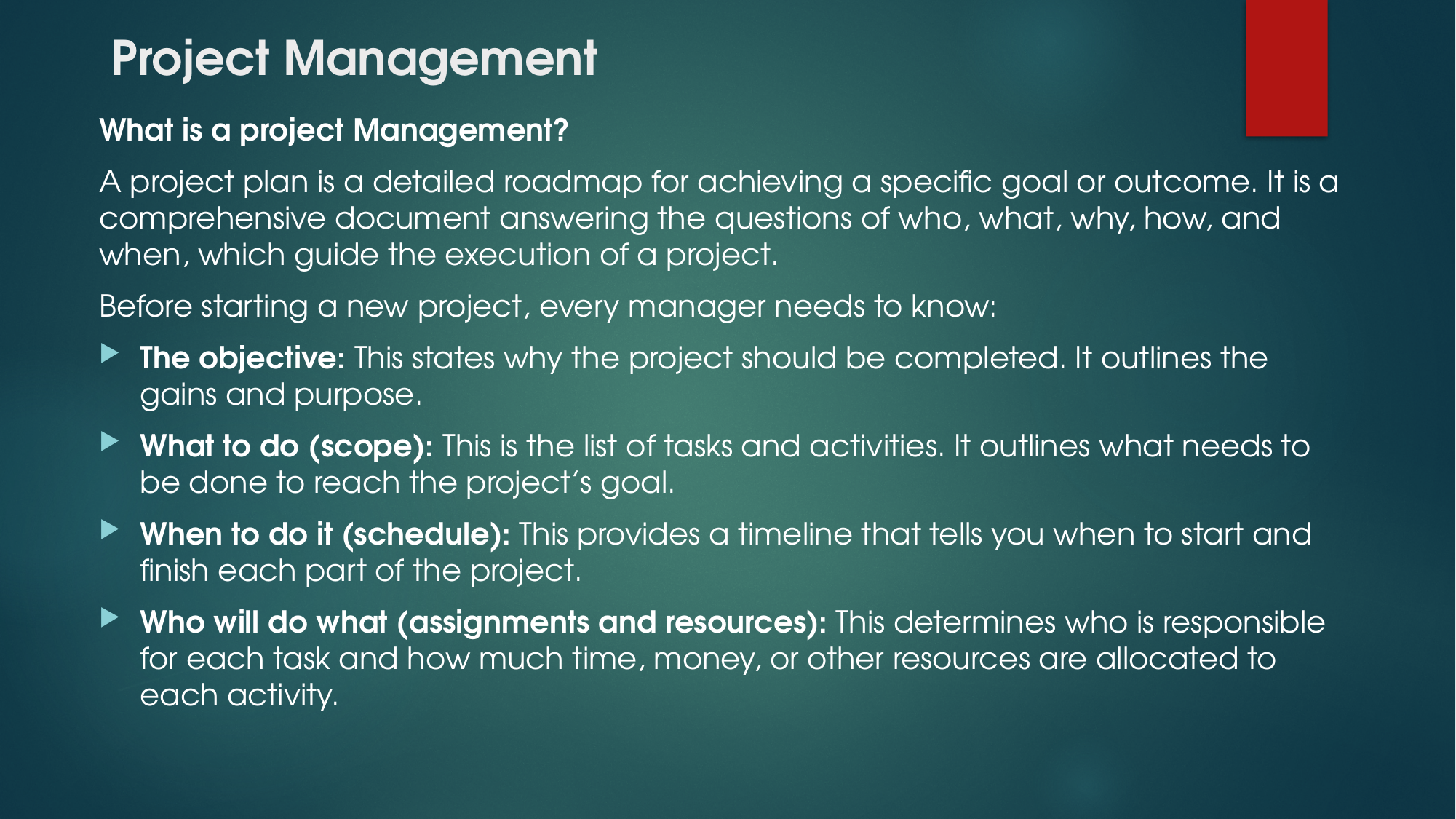

# Project Management
What is a project Management?
A project plan is a detailed roadmap for achieving a specific goal or outcome. It is a comprehensive document answering the questions of who, what, why, how, and when, which guide the execution of a project.
Before starting a new project, every manager needs to know:
The objective: This states why the project should be completed. It outlines the gains and purpose.
What to do (scope): This is the list of tasks and activities. It outlines what needs to be done to reach the project’s goal.
When to do it (schedule): This provides a timeline that tells you when to start and finish each part of the project.
Who will do what (assignments and resources): This determines who is responsible for each task and how much time, money, or other resources are allocated to each activity.